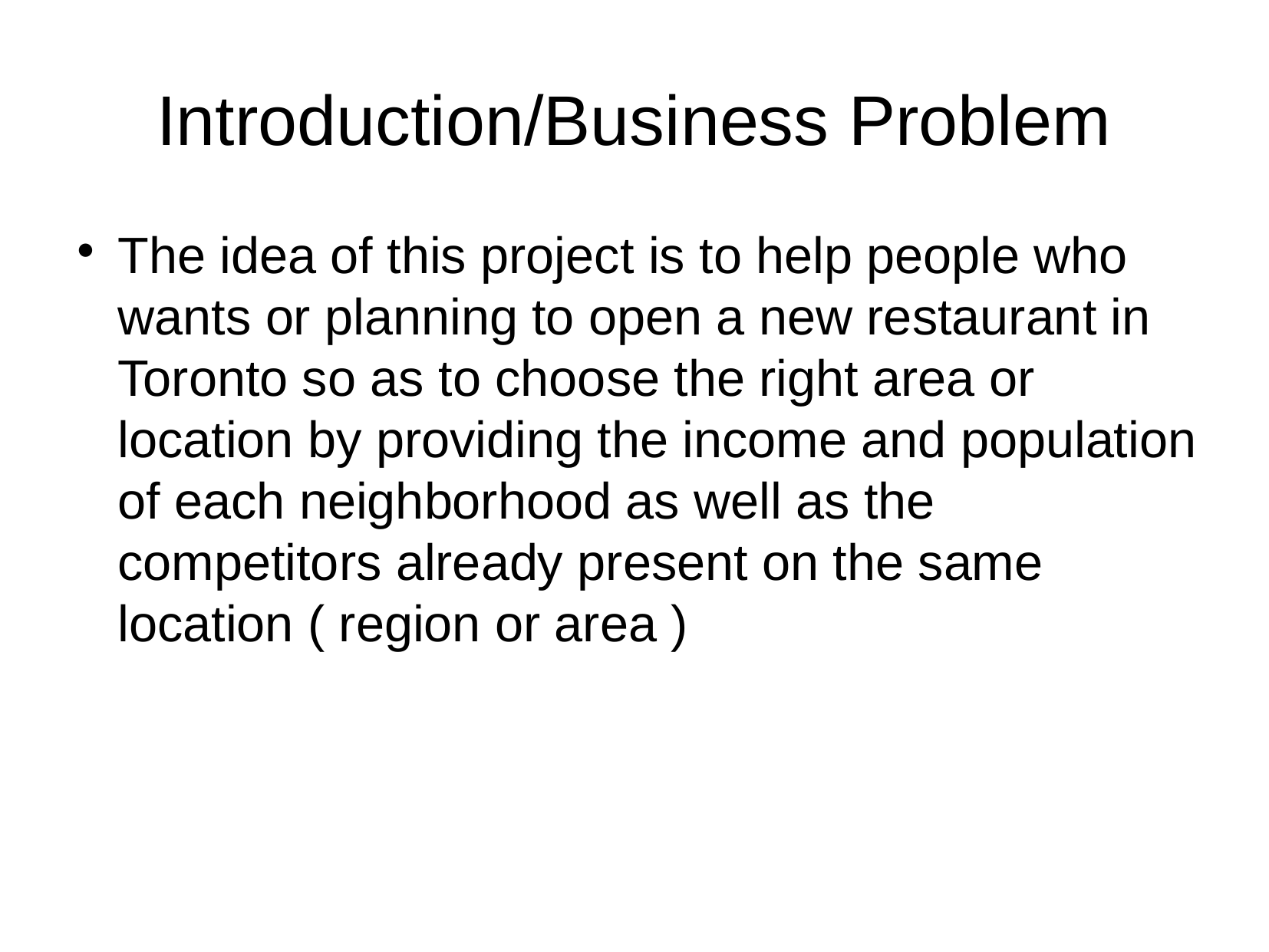

Introduction/Business Problem
The idea of this project is to help people who wants or planning to open a new restaurant in Toronto so as to choose the right area or location by providing the income and population of each neighborhood as well as the competitors already present on the same location ( region or area )